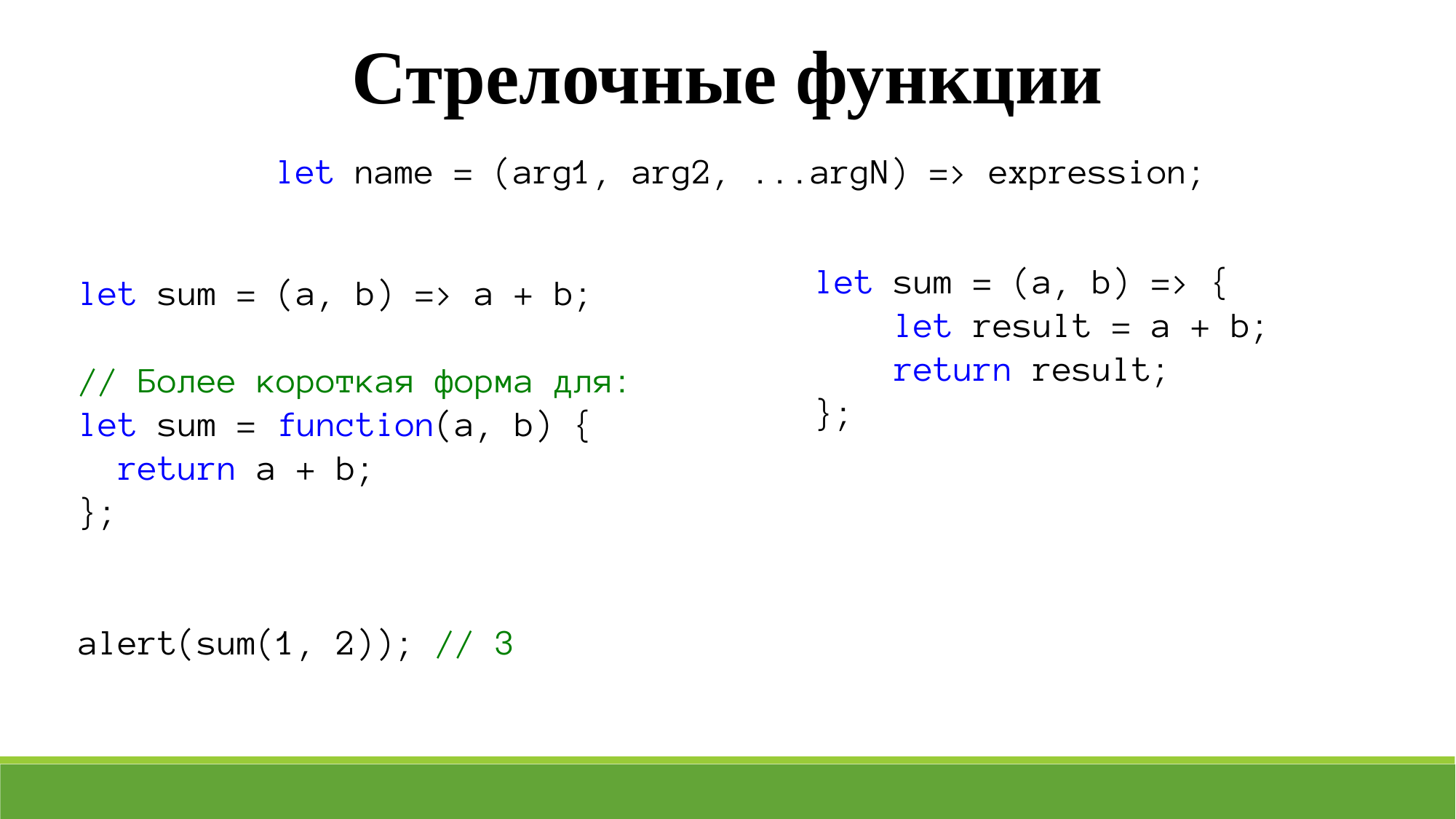

Стрелочные функции
let name = (arg1, arg2, ...argN) => expression;

let sum = (a, b) => {
    let result = a + b;
    return result;
};
let sum = (a, b) => a + b;

// Более короткая форма для:
let sum = function(a, b) {
  return a + b;
};

alert(sum(1, 2)); // 3